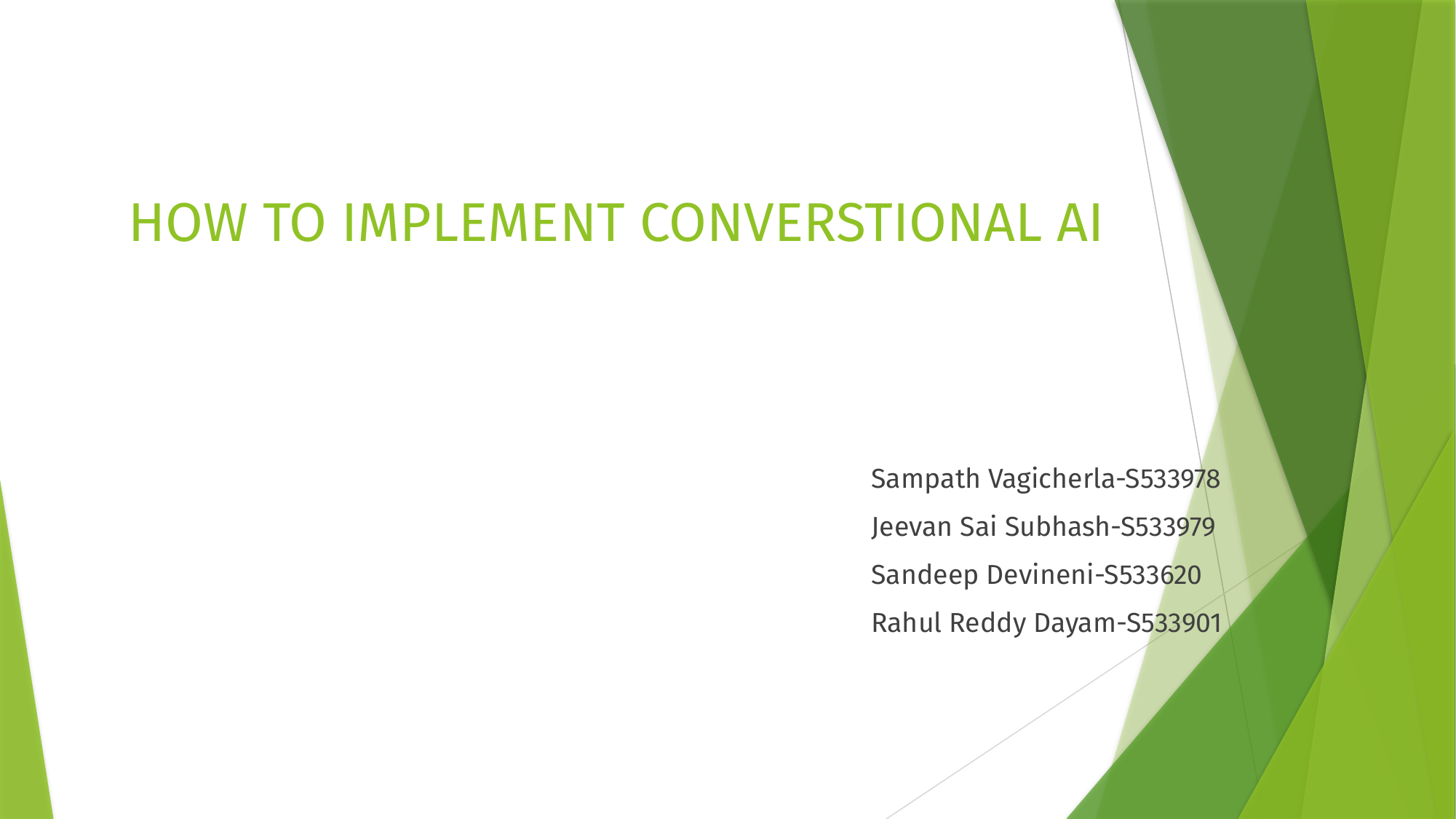

# HOW TO IMPLEMENT CONVERSTIONAL AI
Sampath Vagicherla-S533978
Jeevan Sai Subhash-S533979
Sandeep Devineni-S533620
Rahul Reddy Dayam-S533901